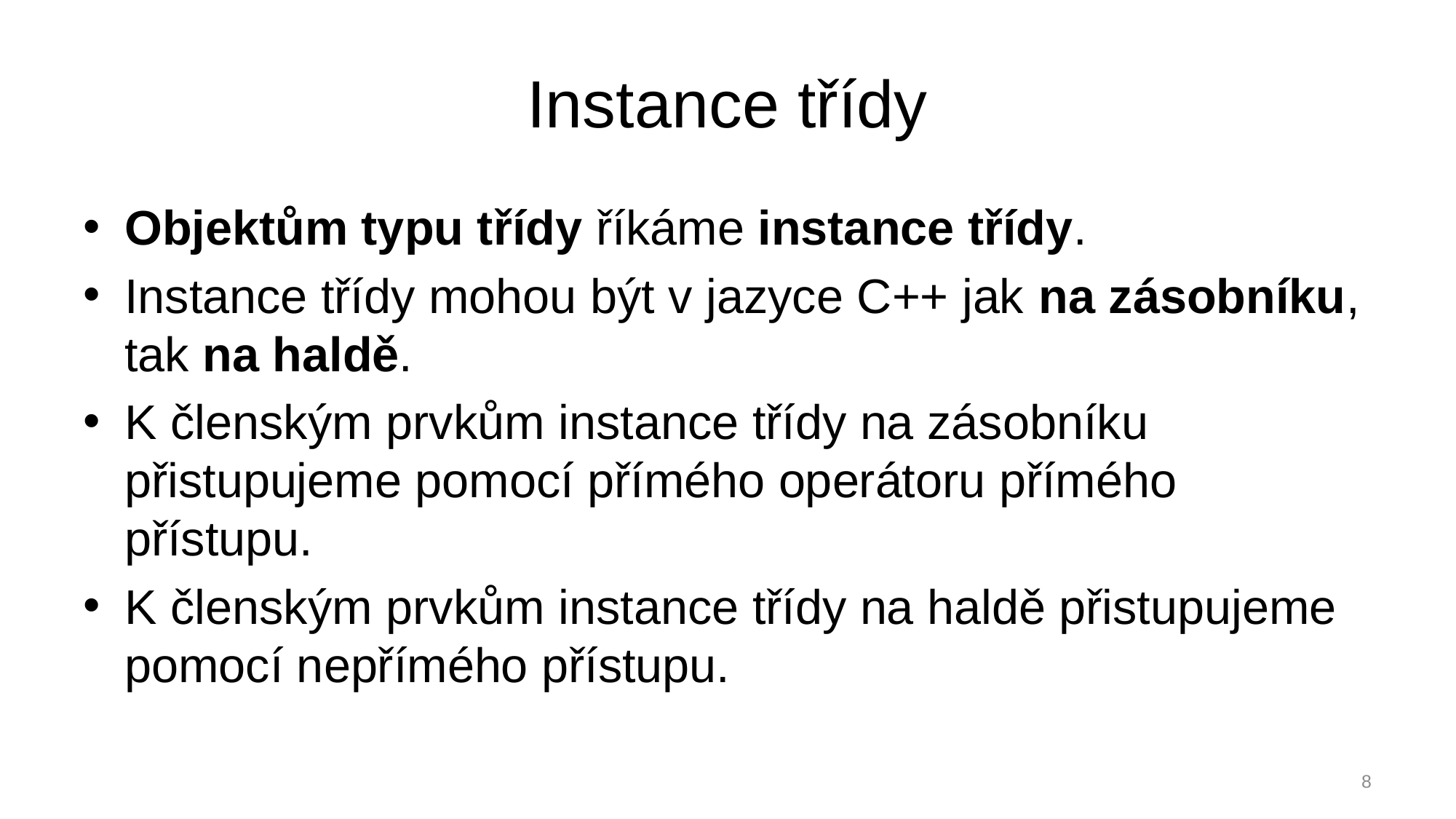

# Instance třídy
Objektům typu třídy říkáme instance třídy.
Instance třídy mohou být v jazyce C++ jak na zásobníku, tak na haldě.
K členským prvkům instance třídy na zásobníku přistupujeme pomocí přímého operátoru přímého přístupu.
K členským prvkům instance třídy na haldě přistupujeme pomocí nepřímého přístupu.

8